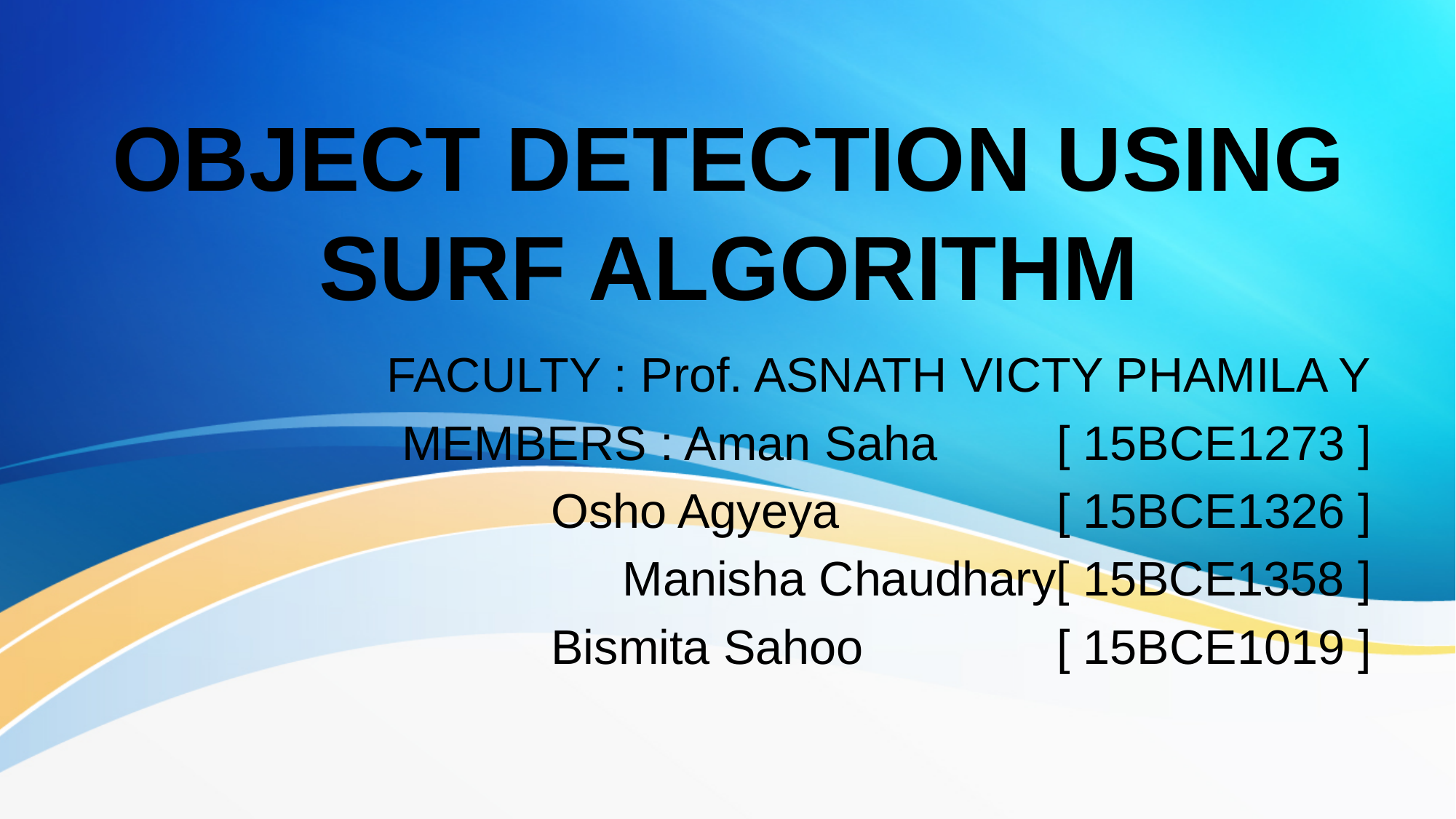

# OBJECT DETECTION USING SURF ALGORITHM
FACULTY : Prof. ASNATH VICTY PHAMILA Y
MEMBERS : Aman Saha		[ 15BCE1273 ]
   Osho Agyeya		[ 15BCE1326 ]
Manisha Chaudhary[ 15BCE1358 ]
   Bismita Sahoo		[ 15BCE1019 ]